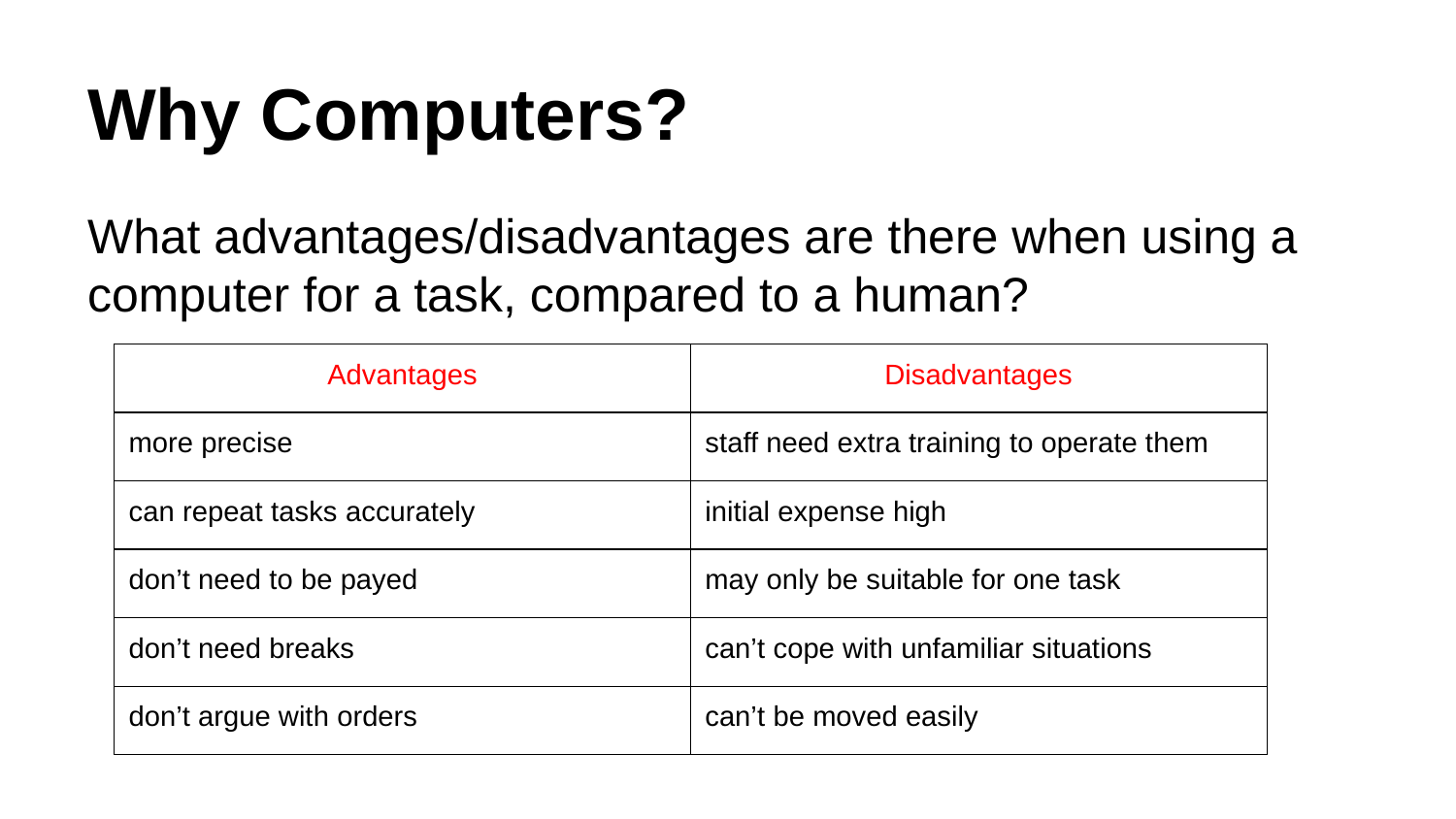

# Why Computers?
What advantages/disadvantages are there when using a computer for a task, compared to a human?

| Advantages | Disadvantages |
| --- | --- |
| more precise | staff need extra training to operate them |
| can repeat tasks accurately | initial expense high |
| don’t need to be payed | may only be suitable for one task |
| don’t need breaks | can’t cope with unfamiliar situations |
| don’t argue with orders | can’t be moved easily |